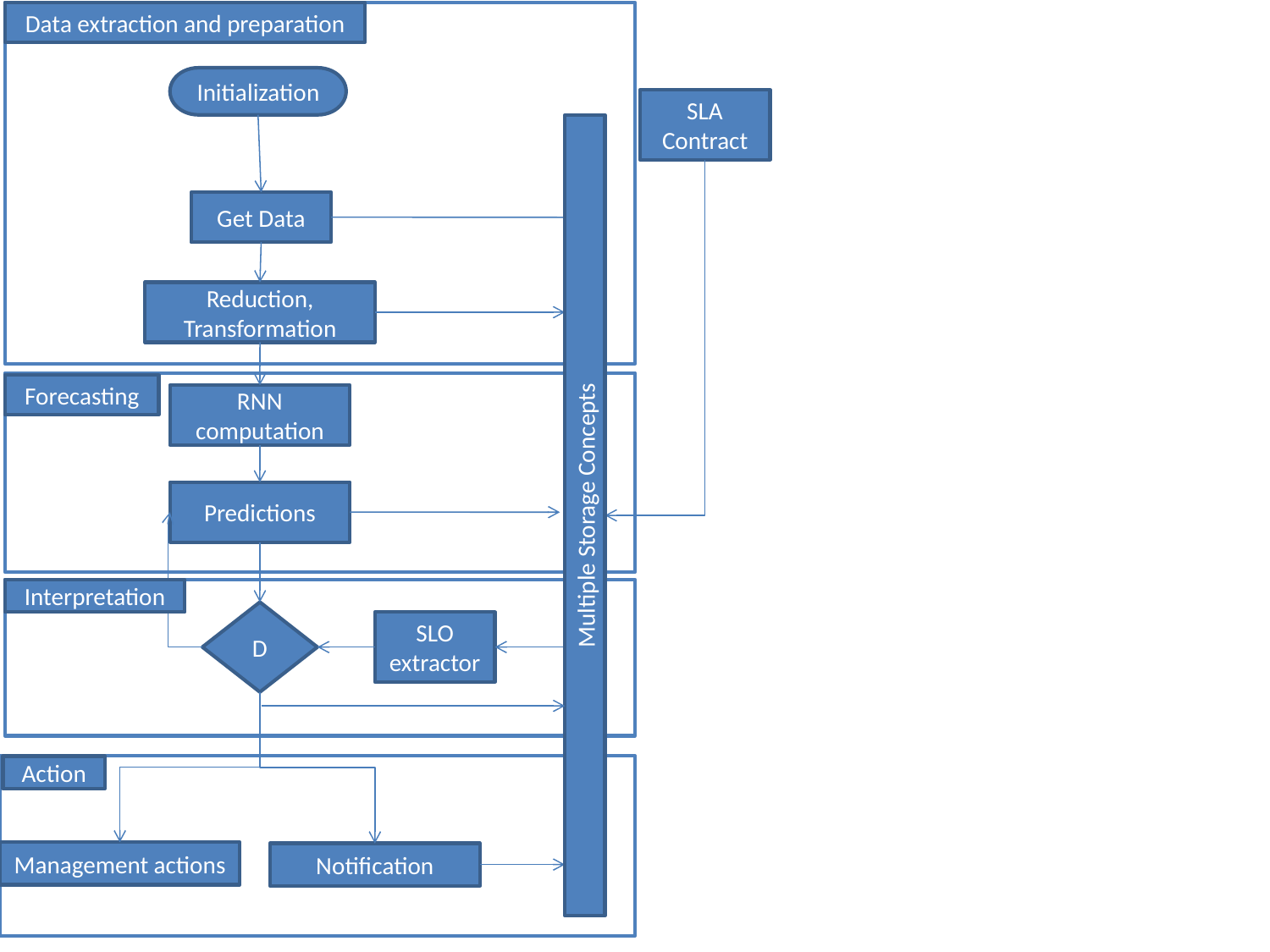

Data extraction and preparation
Initialization
SLA Contract
Get Data
Reduction, Transformation

Forecasting
RNN computation
Predictions
Multiple Storage Concepts

Interpretation
D
SLO extractor

Action
Management actions
Notification